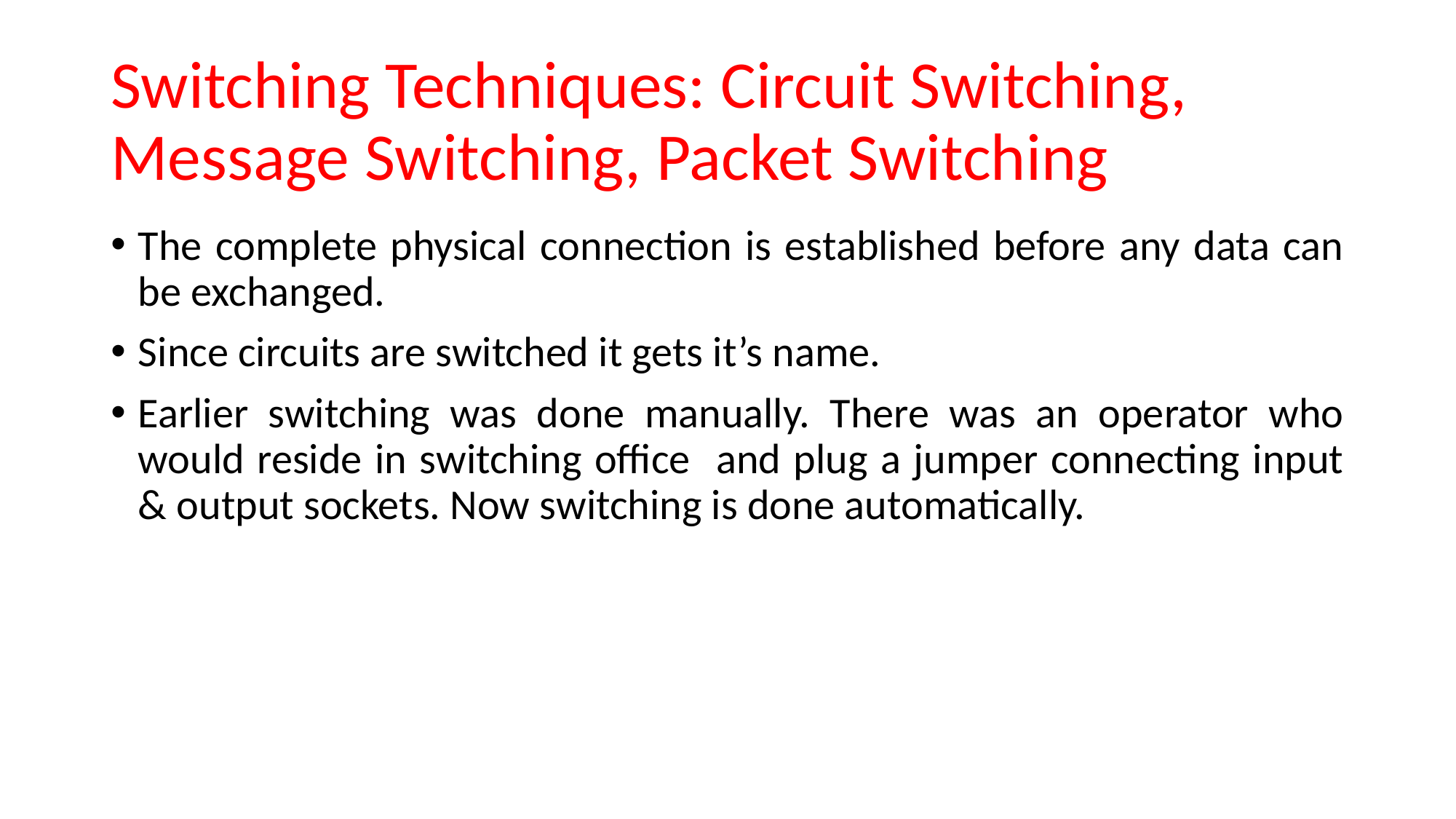

# Switching Techniques: Circuit Switching, Message Switching, Packet Switching
The complete physical connection is established before any data can be exchanged.
Since circuits are switched it gets it’s name.
Earlier switching was done manually. There was an operator who would reside in switching office  and plug a jumper connecting input & output sockets. Now switching is done automatically.